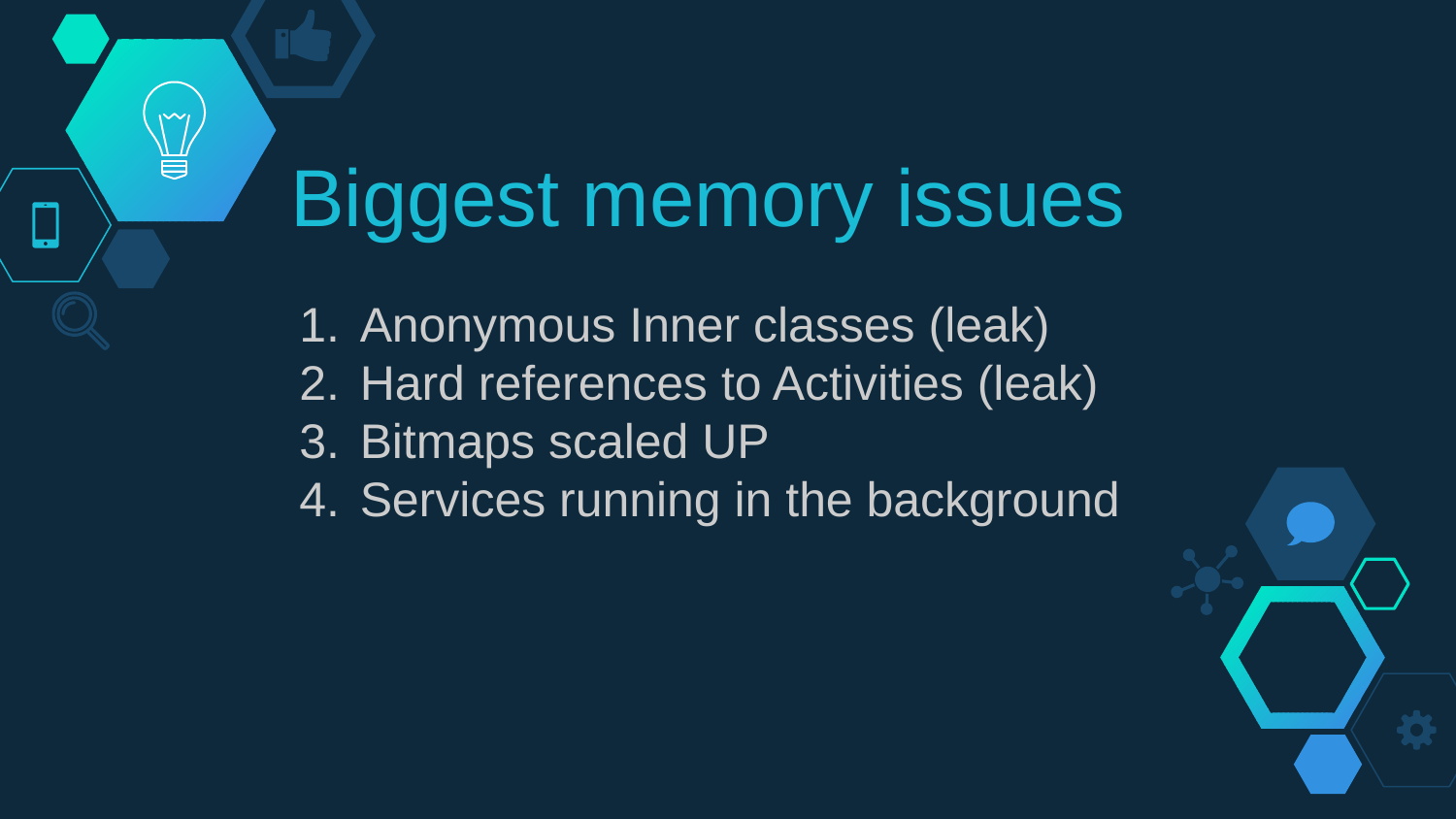

# Biggest memory issues
Anonymous Inner classes (leak)
Hard references to Activities (leak)
Bitmaps scaled UP
Services running in the background